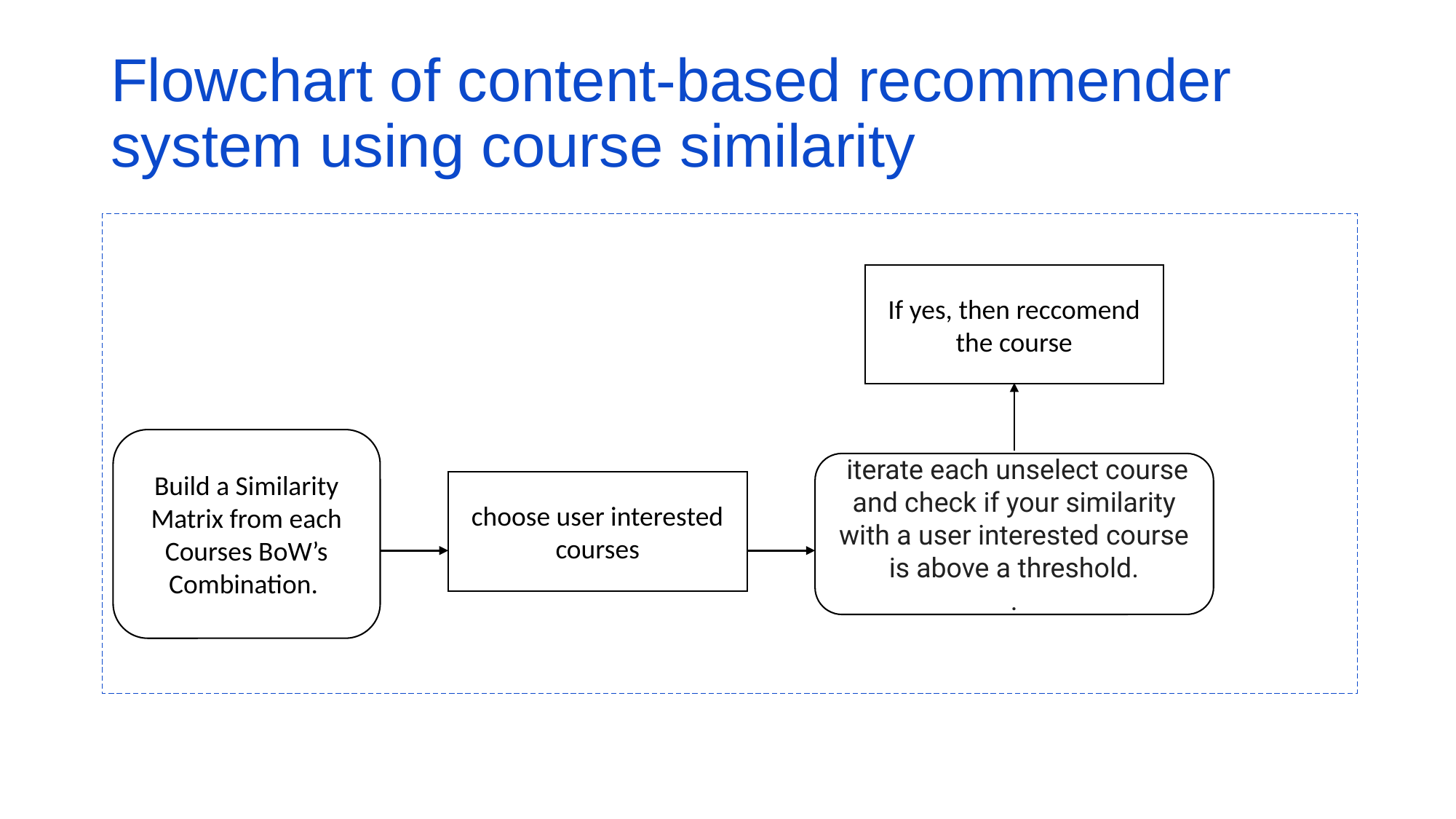

# Flowchart of content-based recommender system using course similarity

If yes, then reccomend the course
Build a Similarity Matrix from each Courses BoW’s Combination.
 iterate each unselect course and check if your similarity with a user interested course is above a threshold.
.
choose user interested courses